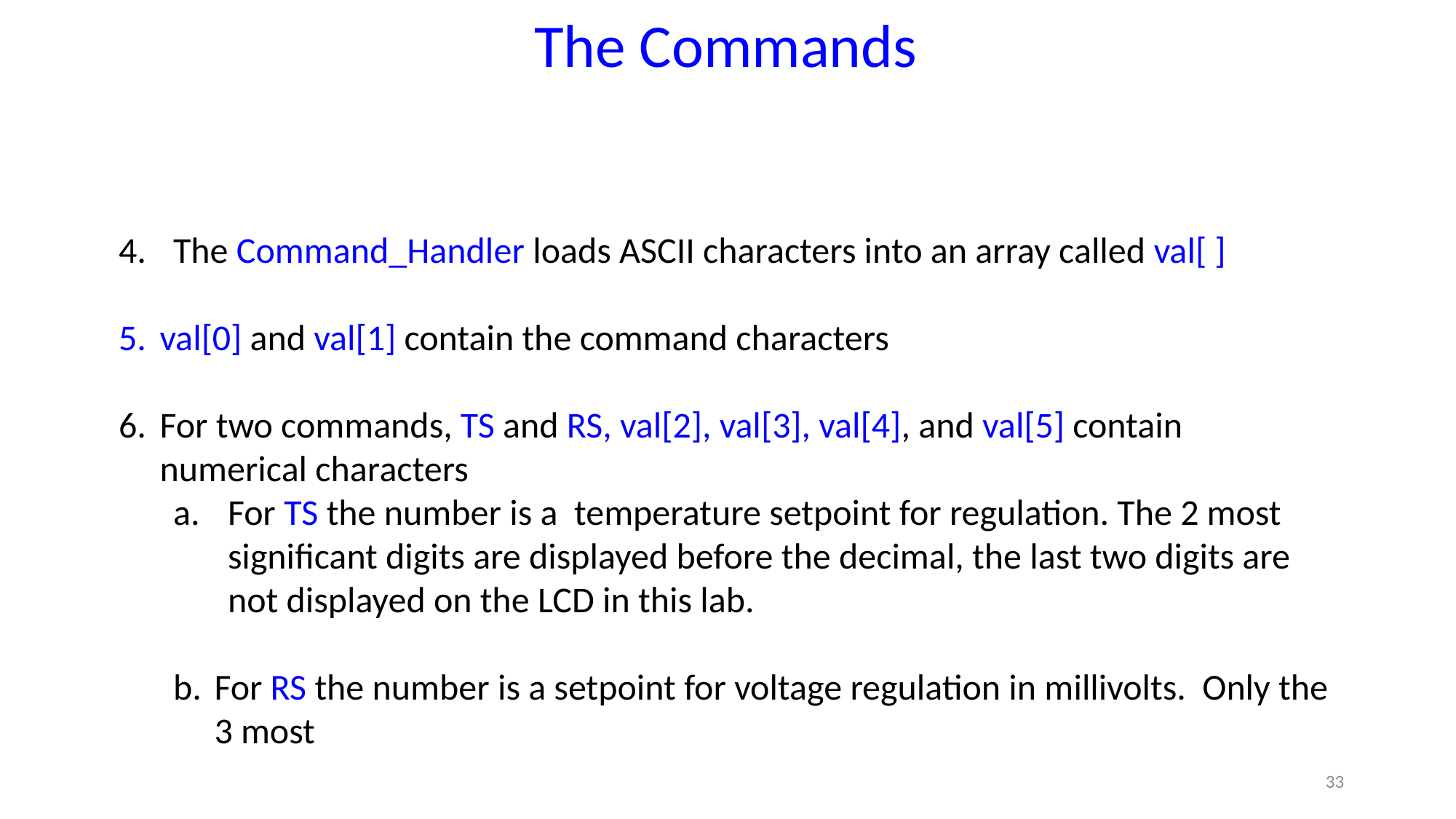

# The Commands

The Command_Handler loads ASCII characters into an array called val[ ]
val[0] and val[1] contain the command characters
For two commands, TS and RS, val[2], val[3], val[4], and val[5] contain numerical characters
For TS the number is a  temperature setpoint for regulation. The 2 most significant digits are displayed before the decimal, the last two digits are not displayed on the LCD in this lab.

For RS the number is a setpoint for voltage regulation in millivolts.  Only the 3 most
33